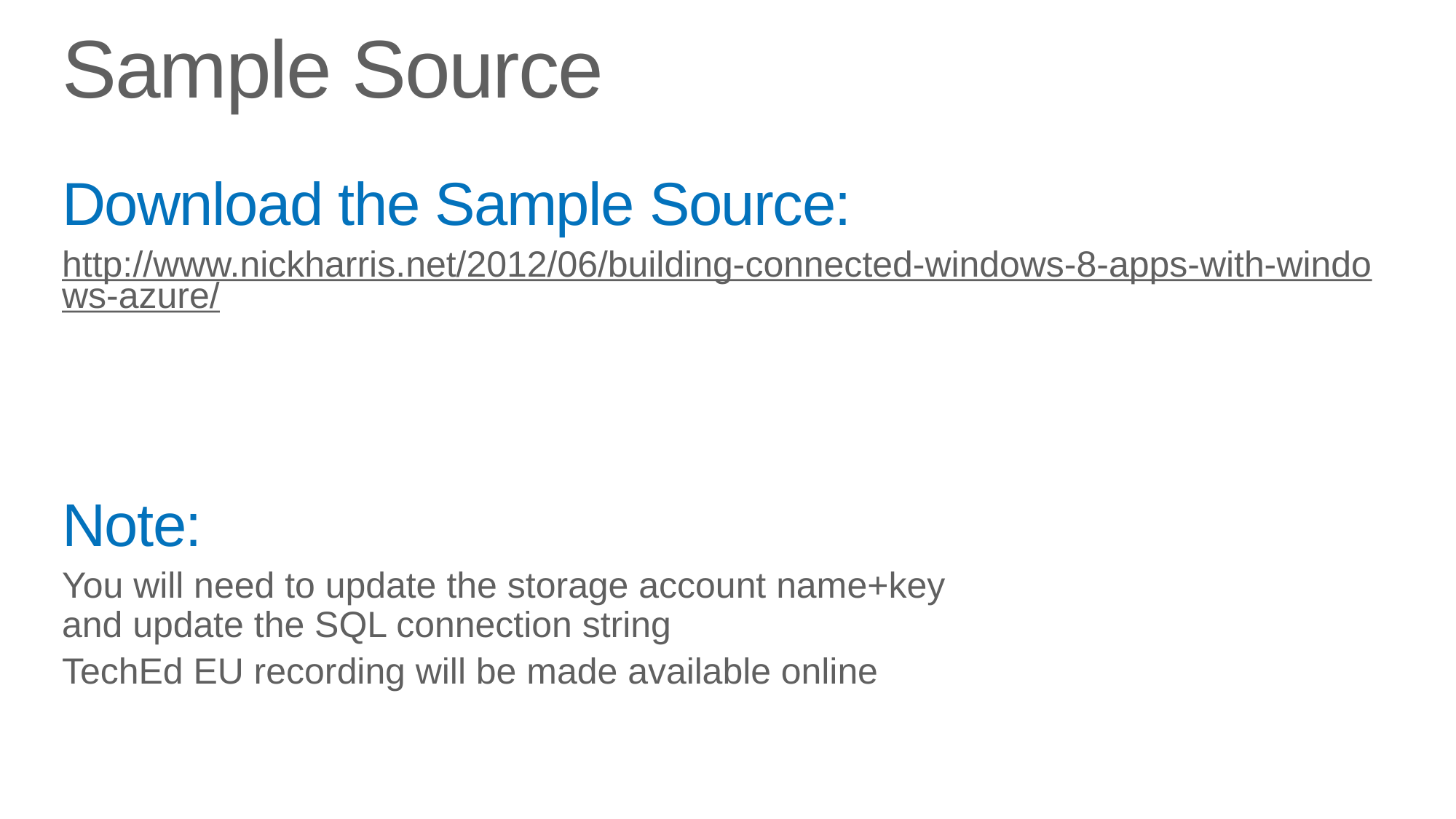

# Sample Source
Download the Sample Source:
http://www.nickharris.net/2012/06/building-connected-windows-8-apps-with-windows-azure/

Note:
You will need to update the storage account name+key
and update the SQL connection string
TechEd EU recording will be made available online